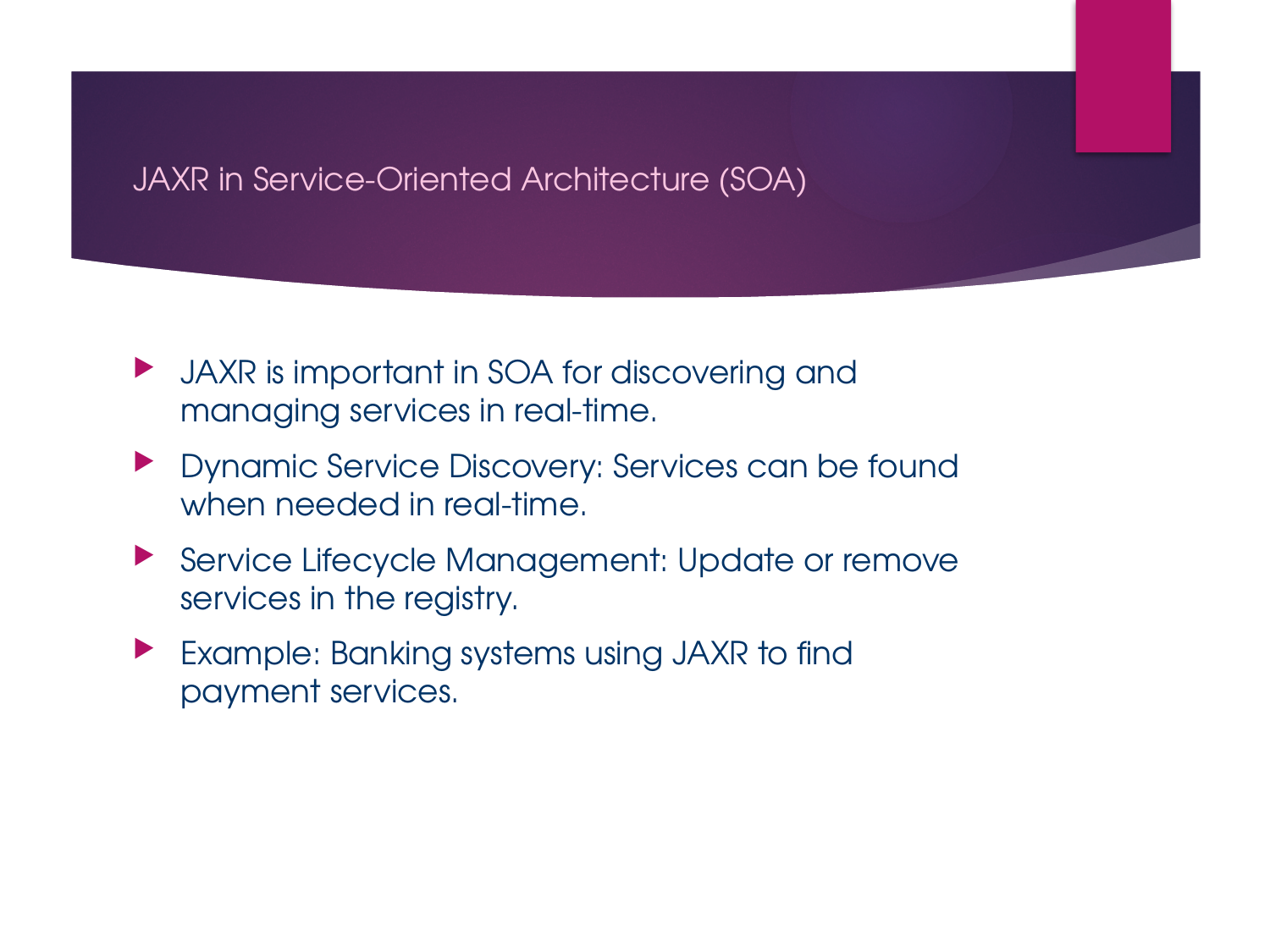

# JAXR in Service-Oriented Architecture (SOA)
JAXR is important in SOA for discovering and managing services in real-time.
Dynamic Service Discovery: Services can be found when needed in real-time.
Service Lifecycle Management: Update or remove services in the registry.
Example: Banking systems using JAXR to find payment services.